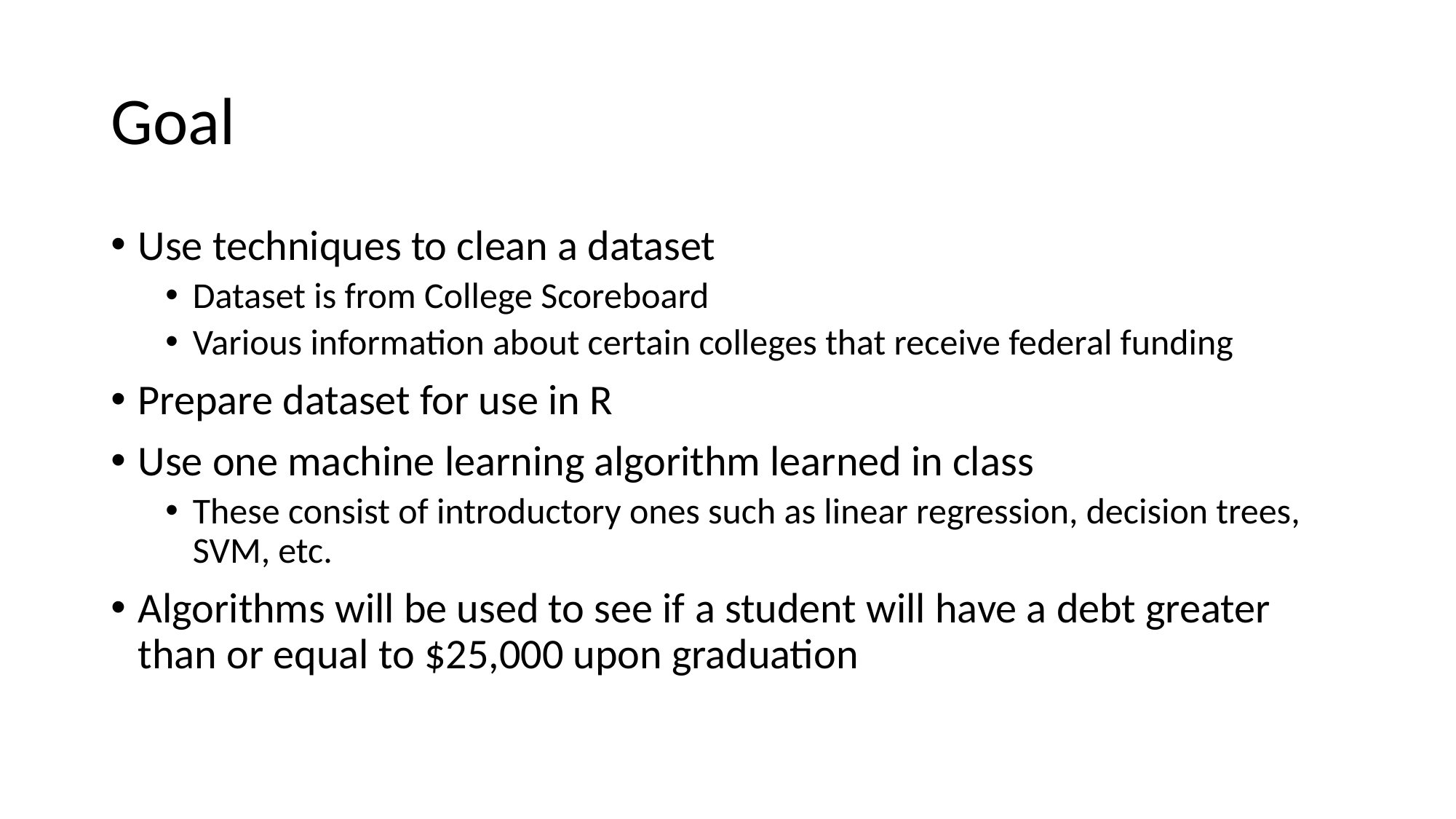

# Goal
Use techniques to clean a dataset
Dataset is from College Scoreboard
Various information about certain colleges that receive federal funding
Prepare dataset for use in R
Use one machine learning algorithm learned in class
These consist of introductory ones such as linear regression, decision trees, SVM, etc.
Algorithms will be used to see if a student will have a debt greater than or equal to $25,000 upon graduation